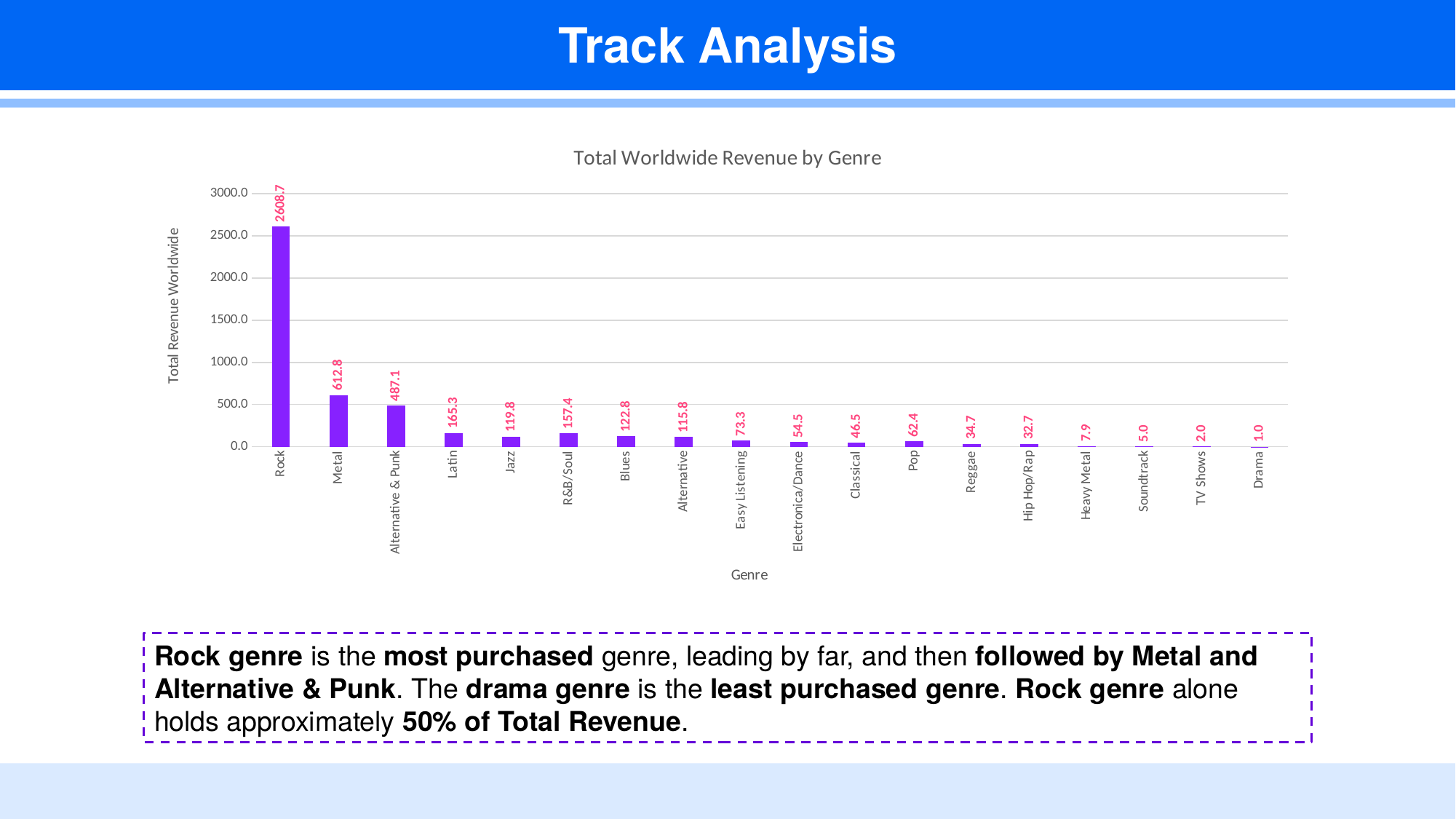

Track Analysis

### Chart: Total Worldwide Revenue by Genre

| Category | Total Sales |
|---|---|
| Rock | 2608.65 |
| Metal | 612.8100000000001 |
| Alternative & Punk | 487.08 |
| Latin | 165.33 |
| Jazz | 119.79 |
| R&B/Soul | 157.41 |
| Blues | 122.76 |
| Alternative | 115.83000000000001 |
| Easy Listening | 73.26 |
| Electronica/Dance | 54.45 |
| Classical | 46.53 |
| Pop | 62.370000000000005 |
| Reggae | 34.65 |
| Hip Hop/Rap | 32.67 |
| Heavy Metal | 7.92 |
| Soundtrack | 4.95 |
| TV Shows | 1.98 |
| Drama | 0.99 |
Rock genre is the most purchased genre, leading by far, and then followed by Metal and Alternative & Punk. The drama genre is the least purchased genre. Rock genre alone holds approximately 50% of Total Revenue.